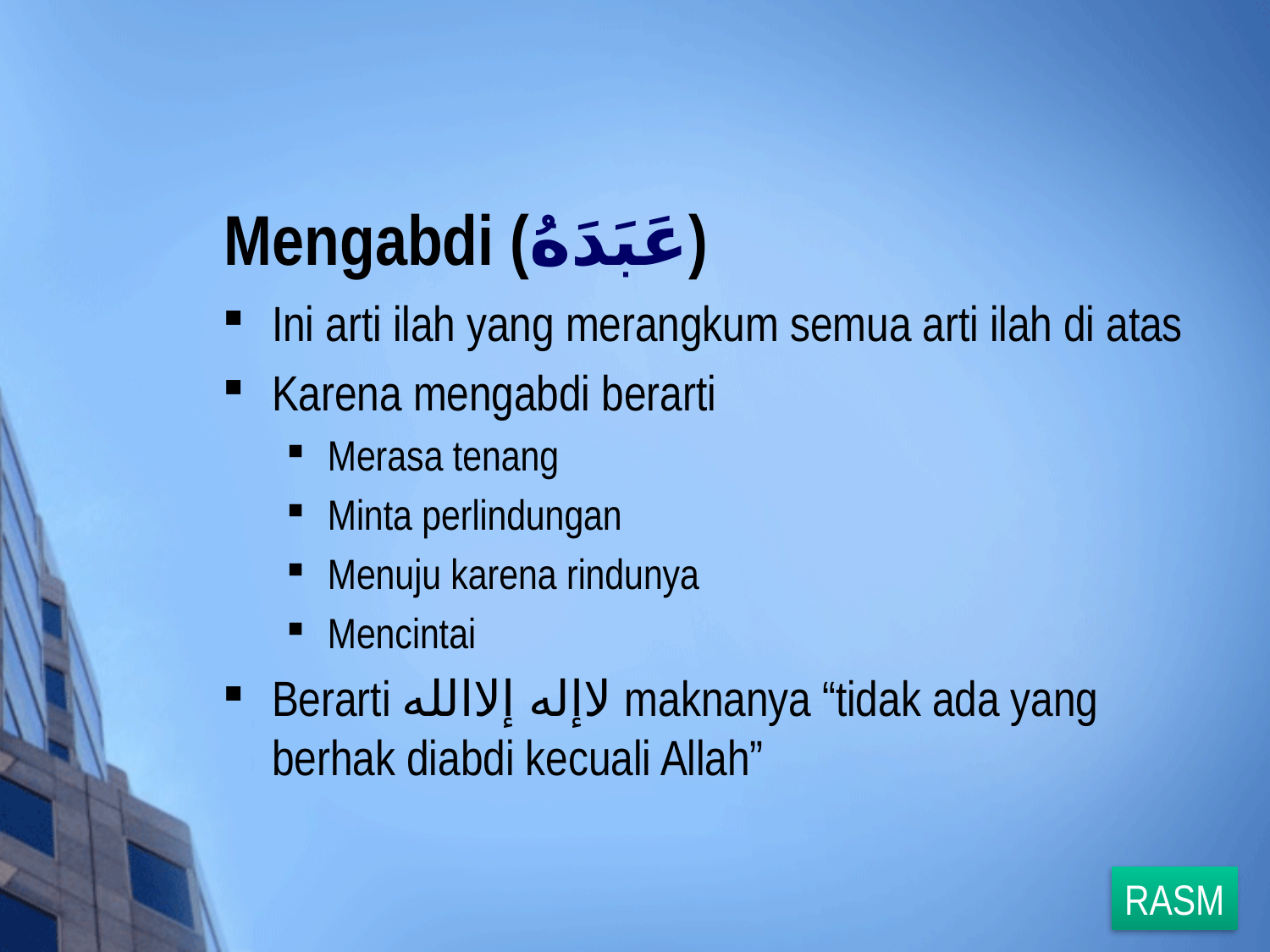

# Mengabdi (عَبَدَهُ)
Ini arti ilah yang merangkum semua arti ilah di atas
Karena mengabdi berarti
Merasa tenang
Minta perlindungan
Menuju karena rindunya
Mencintai
Berarti لاإله إلاالله maknanya “tidak ada yang berhak diabdi kecuali Allah”
RASM